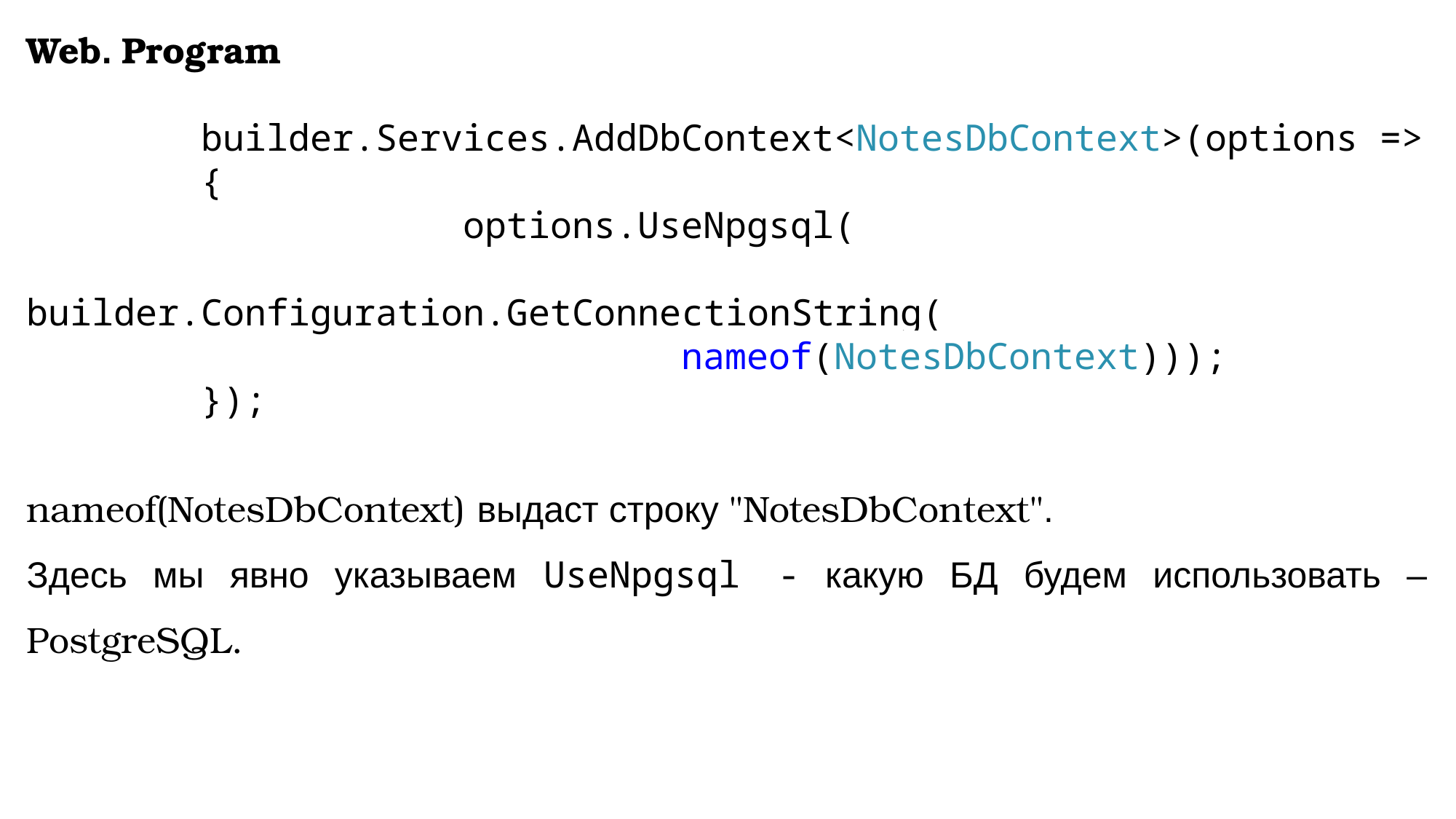

Web. Program

        builder.Services.AddDbContext<NotesDbContext>(options =>
        {
				options.UseNpgsql(
					builder.Configuration.GetConnectionString(
						nameof(NotesDbContext)));
        });

nameof(NotesDbContext) выдаст строку "NotesDbContext".
Здесь мы явно указываем UseNpgsql - какую БД будем использовать – PostgreSQL.